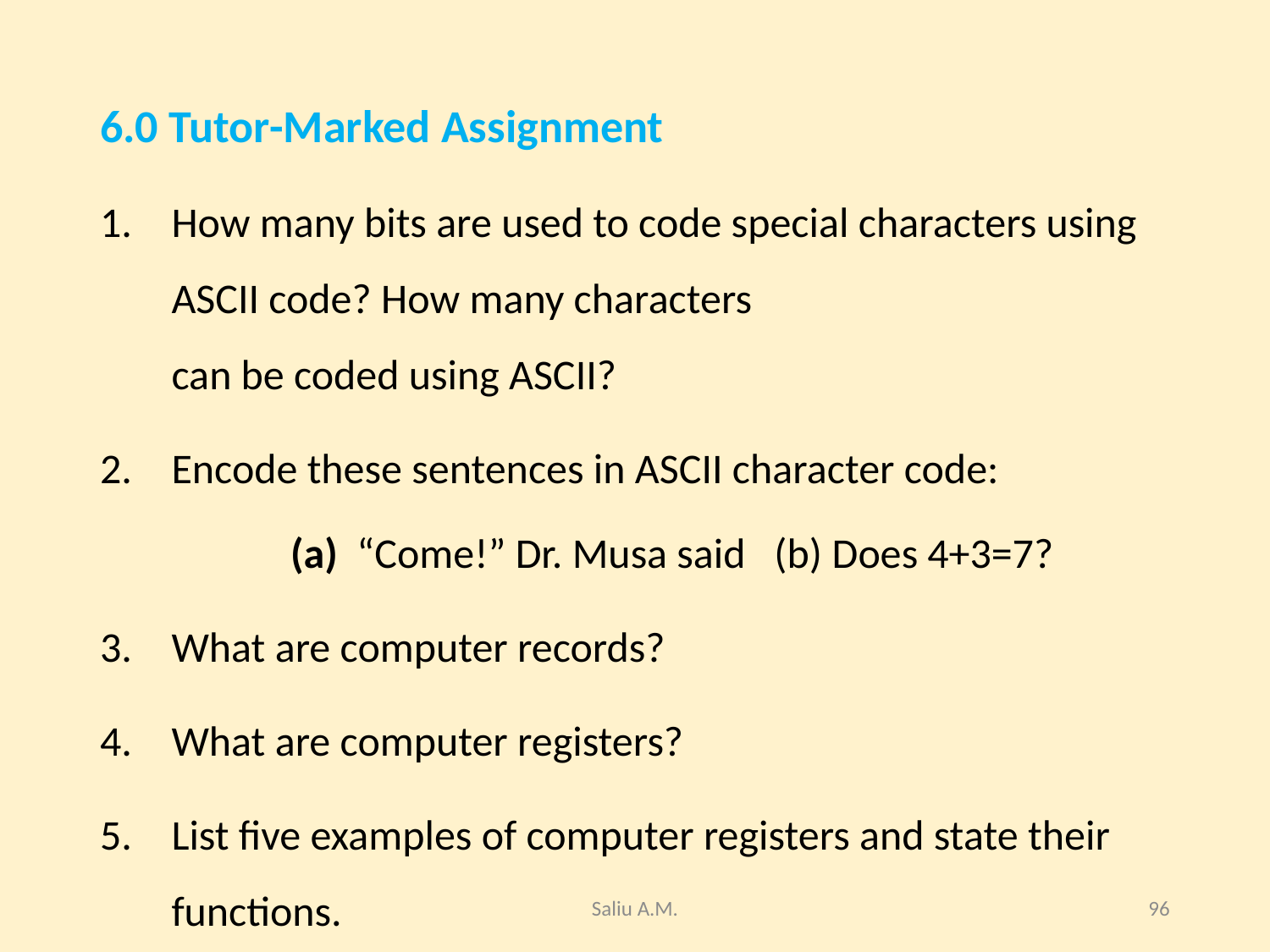

#
6.0 Tutor-Marked Assignment
How many bits are used to code special characters using ASCII code? How many characters
can be coded using ASCII?
Encode these sentences in ASCII character code:
	(a)  “Come!” Dr. Musa said   (b) Does 4+3=7?
What are computer records?
What are computer registers?
List five examples of computer registers and state their functions.
Saliu A.M.
96